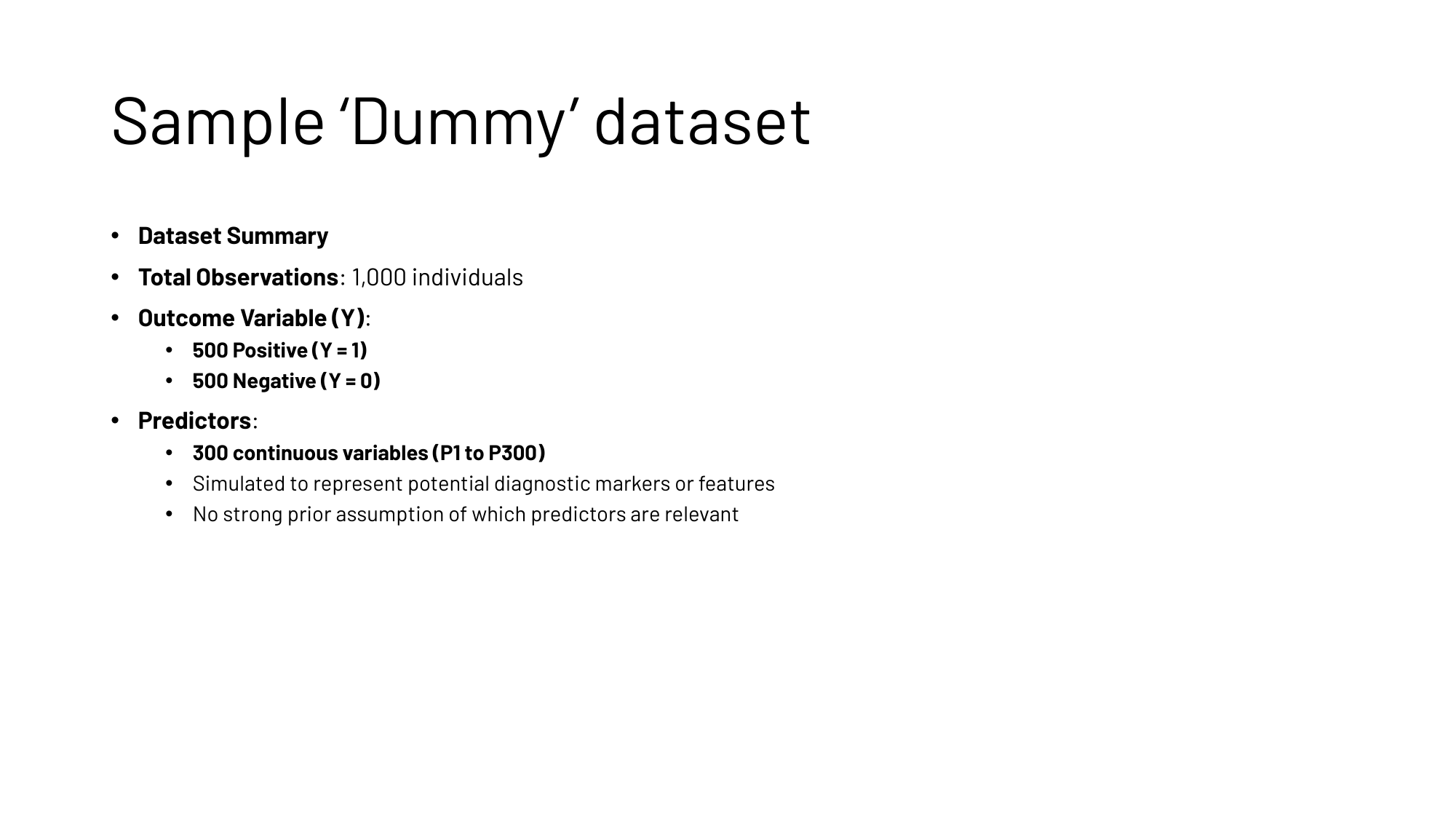

# Sample ‘Dummy’ dataset
Dataset Summary
Total Observations: 1,000 individuals
Outcome Variable (Y):
500 Positive (Y = 1)
500 Negative (Y = 0)
Predictors:
300 continuous variables (P1 to P300)
Simulated to represent potential diagnostic markers or features
No strong prior assumption of which predictors are relevant